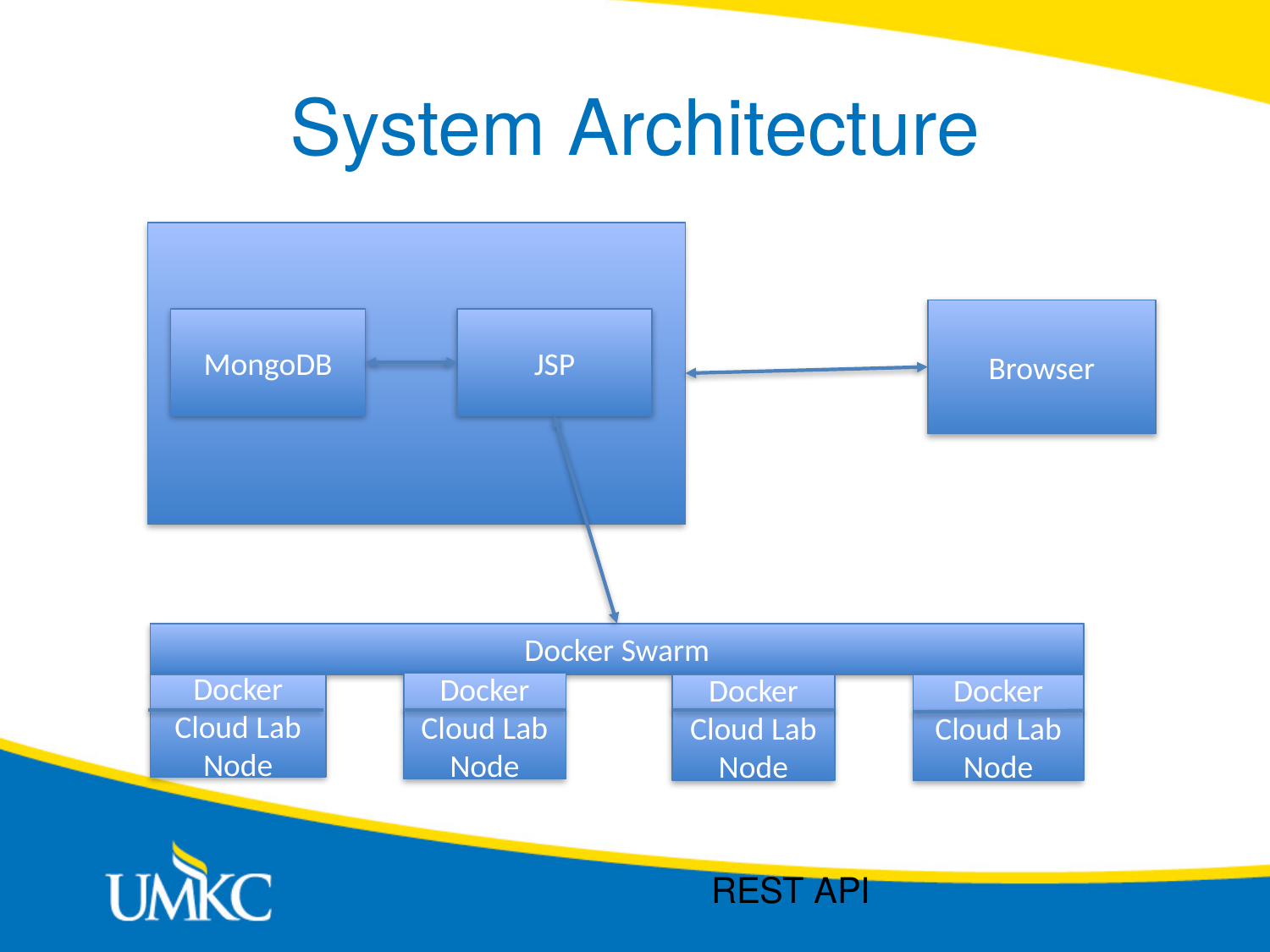

# System Architecture
								    																			   HTTP																																																																																	REST API

Browser
MongoDB
JSP
Docker Swarm
Docker
Cloud Lab Node
Docker
Cloud Lab Node
Docker
Cloud Lab Node
Docker
Cloud Lab Node